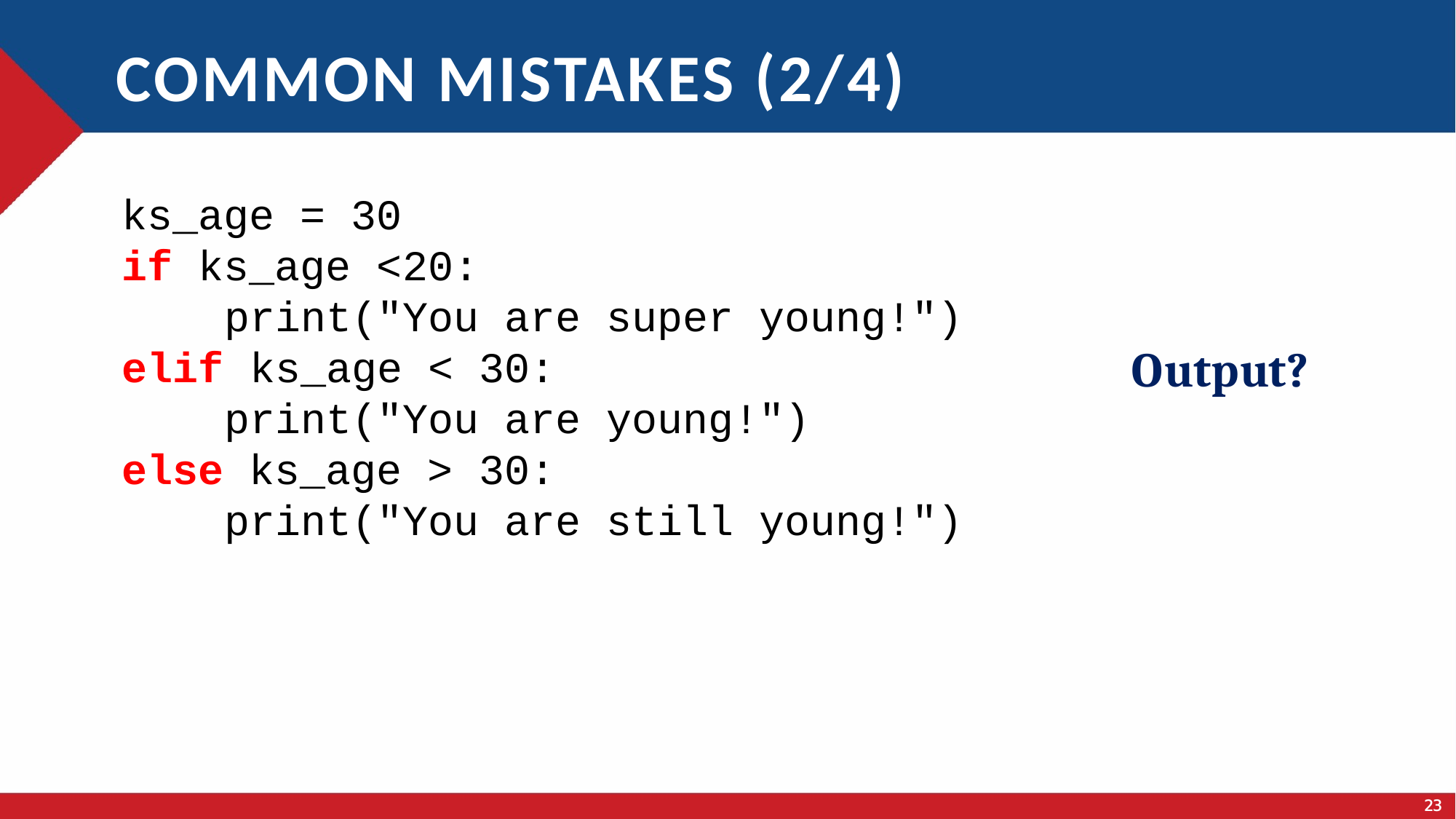

# Common mistakes (2/4)
ks_age = 30
if ks_age <20:
    print("You are super young!")
elif ks_age < 30:
    print("You are young!")
else ks_age > 30:
    print("You are still young!")
Output?
23